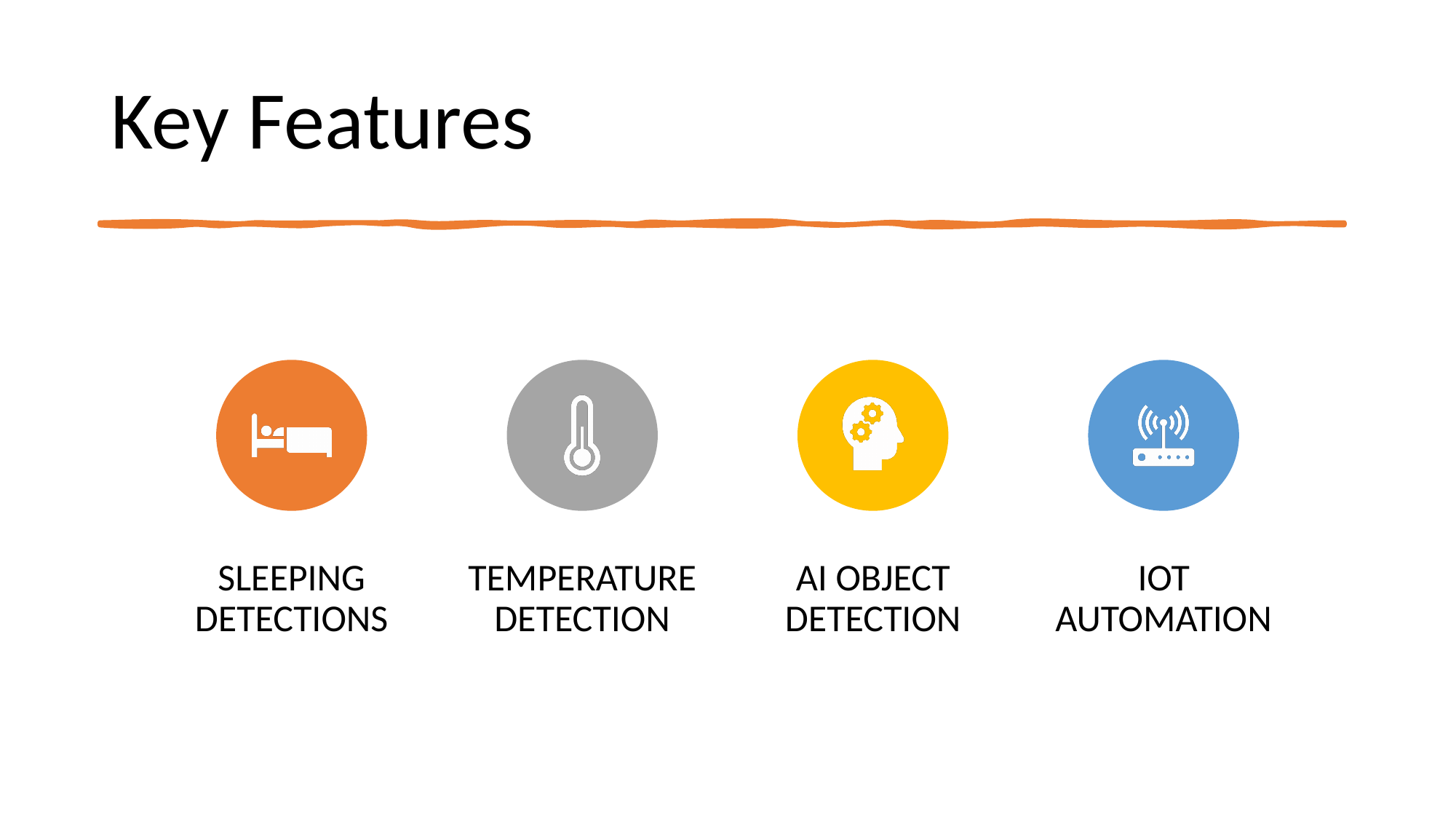

# Key Features

Sleeping Detections
Temperature Detection
AI Object Detection
IoT Automation